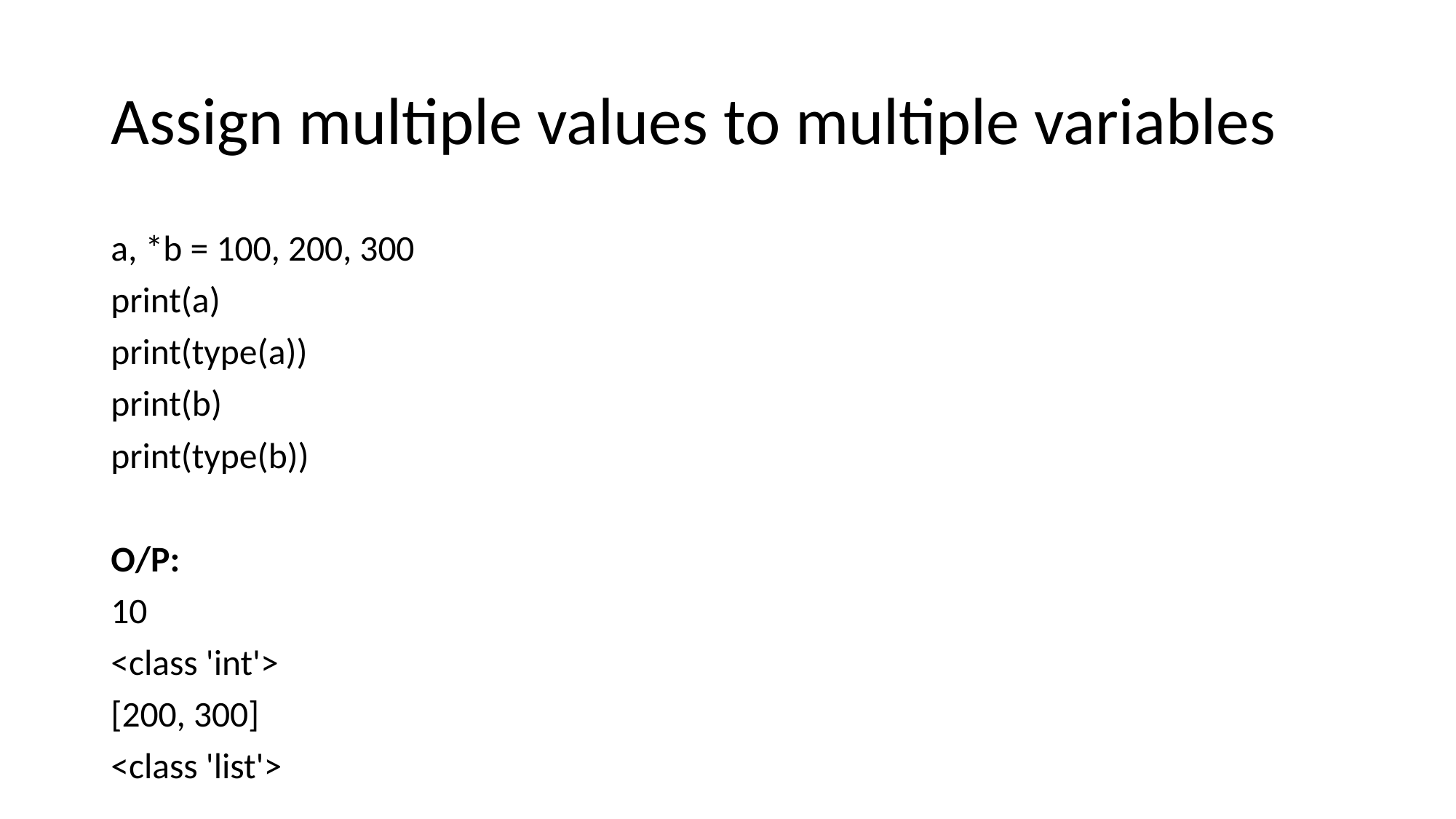

# Assign multiple values to multiple variables
a, *b = 100, 200, 300
print(a)
print(type(a))
print(b)
print(type(b))

O/P:
10
<class 'int'>
[200, 300]
<class 'list'>